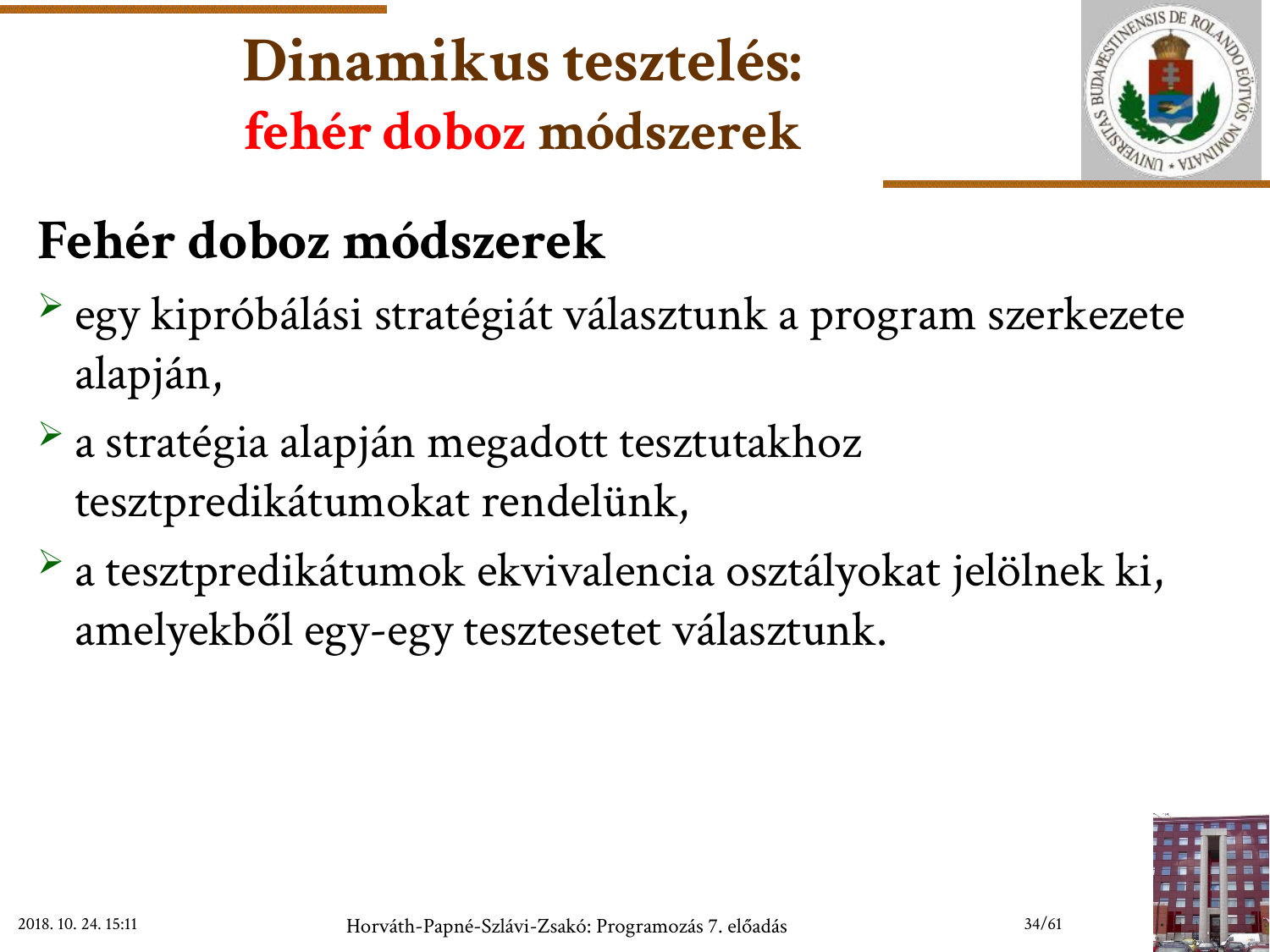

# Dinamikus tesztelés: fehér doboz módszerek
Fehér doboz módszerek
egy kipróbálási stratégiát választunk a program szerkezete alapján,
a stratégia alapján megadott tesztutakhoz tesztpredikátumokat rendelünk,
a tesztpredikátumok ekvivalencia osztályokat jelölnek ki, amelyekből egy-egy tesztesetet választunk.
2018. 10. 24. 15:11
Horváth-Papné-Szlávi-Zsakó: Programozás 7. előadás
34/61